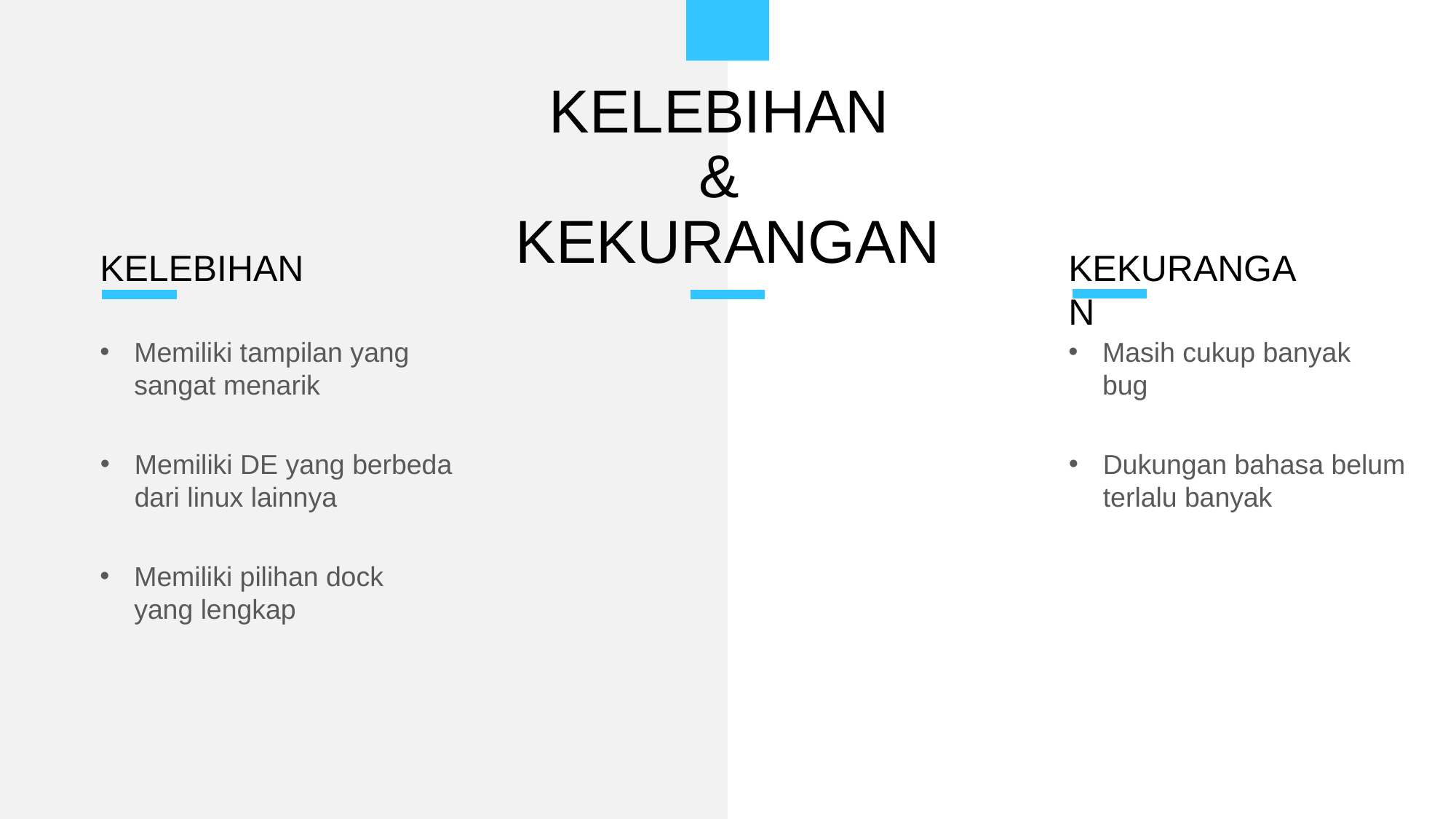

# KELEBIHAN & KEKURANGAN
KELEBIHAN
KEKURANGAN
Memiliki tampilan yang sangat menarik
Masih cukup banyak bug
Memiliki DE yang berbeda dari linux lainnya
Dukungan bahasa belum terlalu banyak
Memiliki pilihan dock yang lengkap